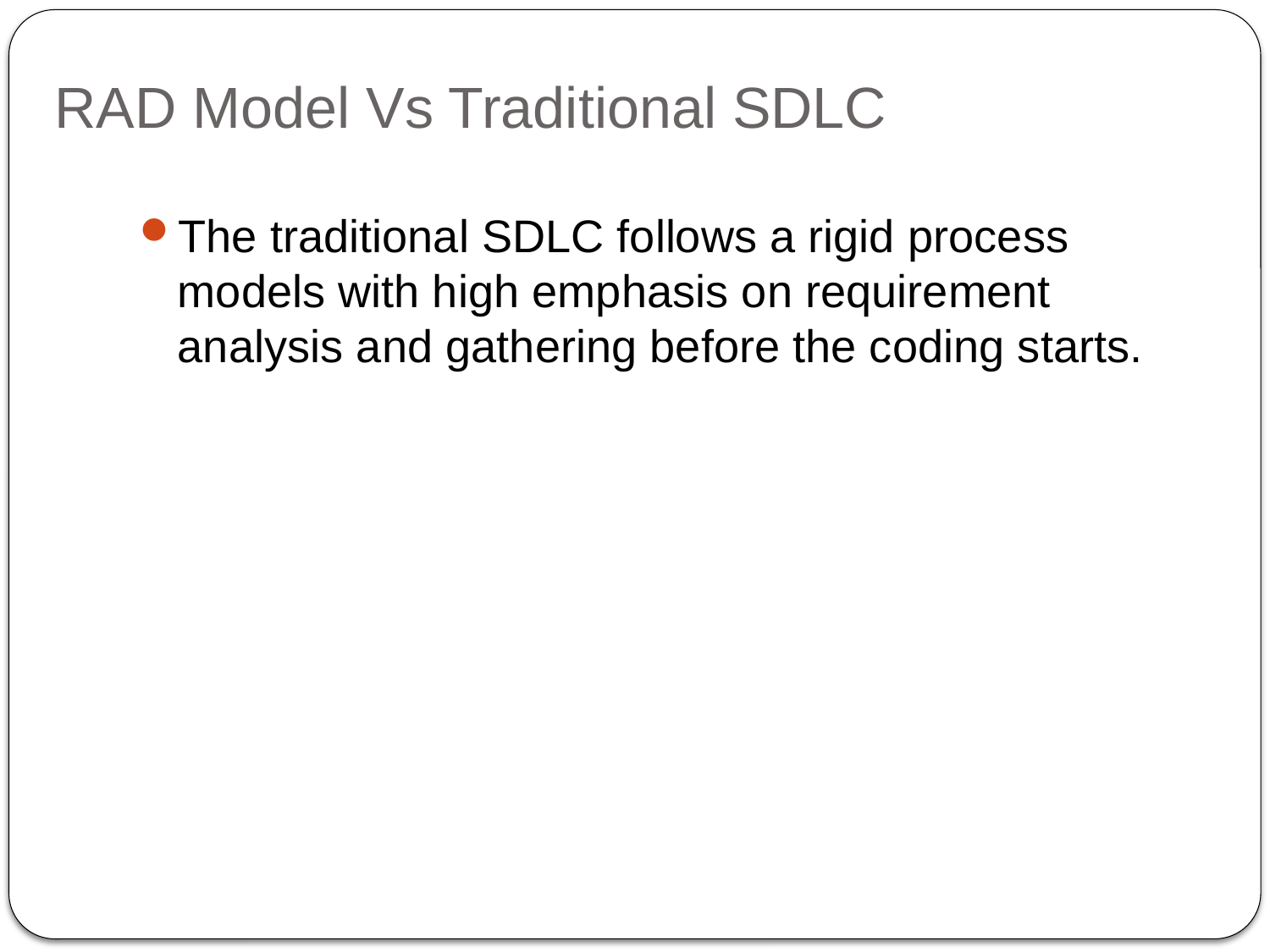

# RAD Model Vs Traditional SDLC
The traditional SDLC follows a rigid process models with high emphasis on requirement analysis and gathering before the coding starts.